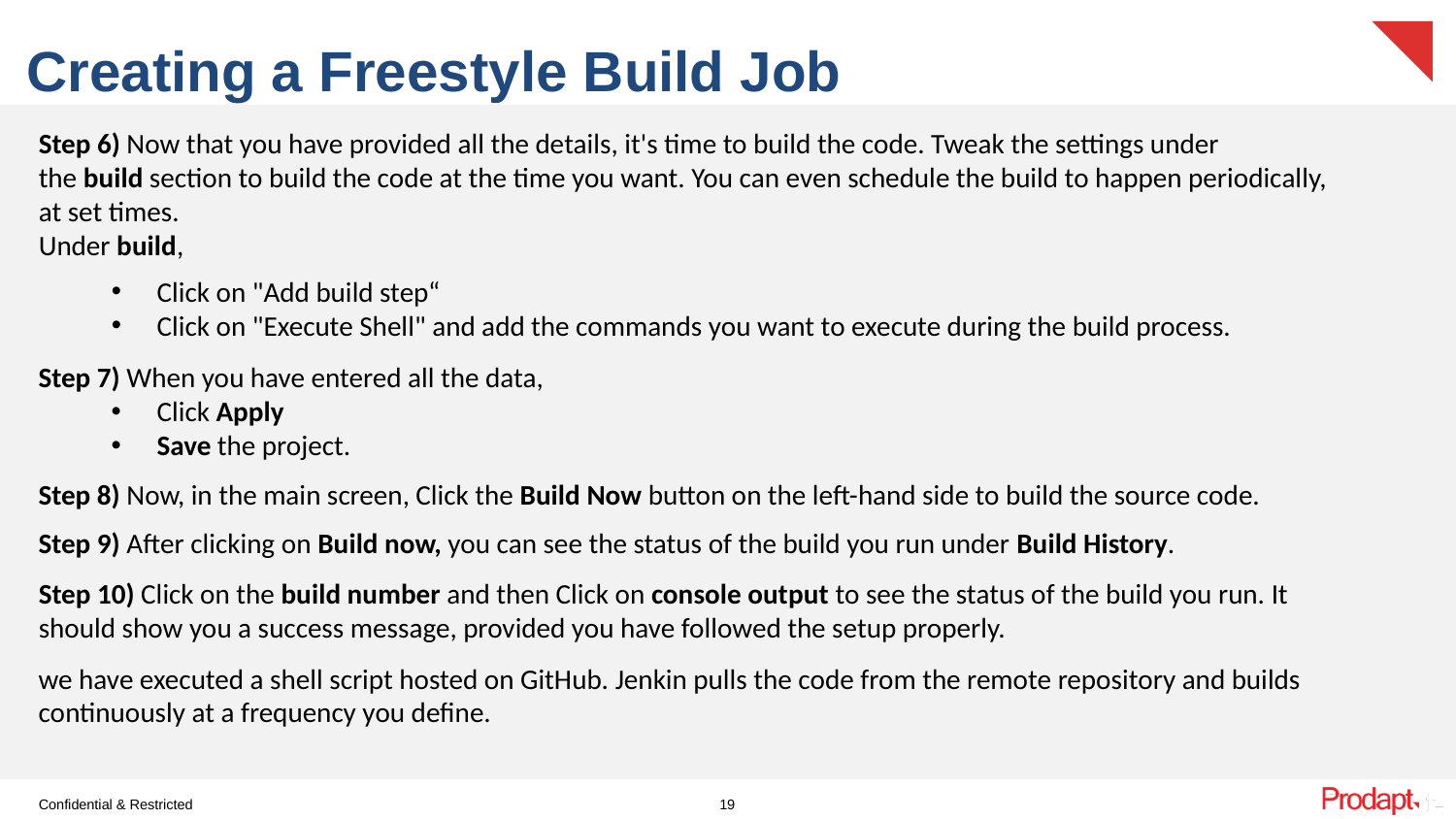

# Creating a Freestyle Build Job
Step 6) Now that you have provided all the details, it's time to build the code. Tweak the settings under the build section to build the code at the time you want. You can even schedule the build to happen periodically, at set times.
Under build,
Click on "Add build step“
Click on "Execute Shell" and add the commands you want to execute during the build process.
Step 7) When you have entered all the data,
Click Apply
Save the project.
Step 8) Now, in the main screen, Click the Build Now button on the left-hand side to build the source code.
Step 9) After clicking on Build now, you can see the status of the build you run under Build History.
Step 10) Click on the build number and then Click on console output to see the status of the build you run. It should show you a success message, provided you have followed the setup properly.
we have executed a shell script hosted on GitHub. Jenkin pulls the code from the remote repository and builds continuously at a frequency you define.
19